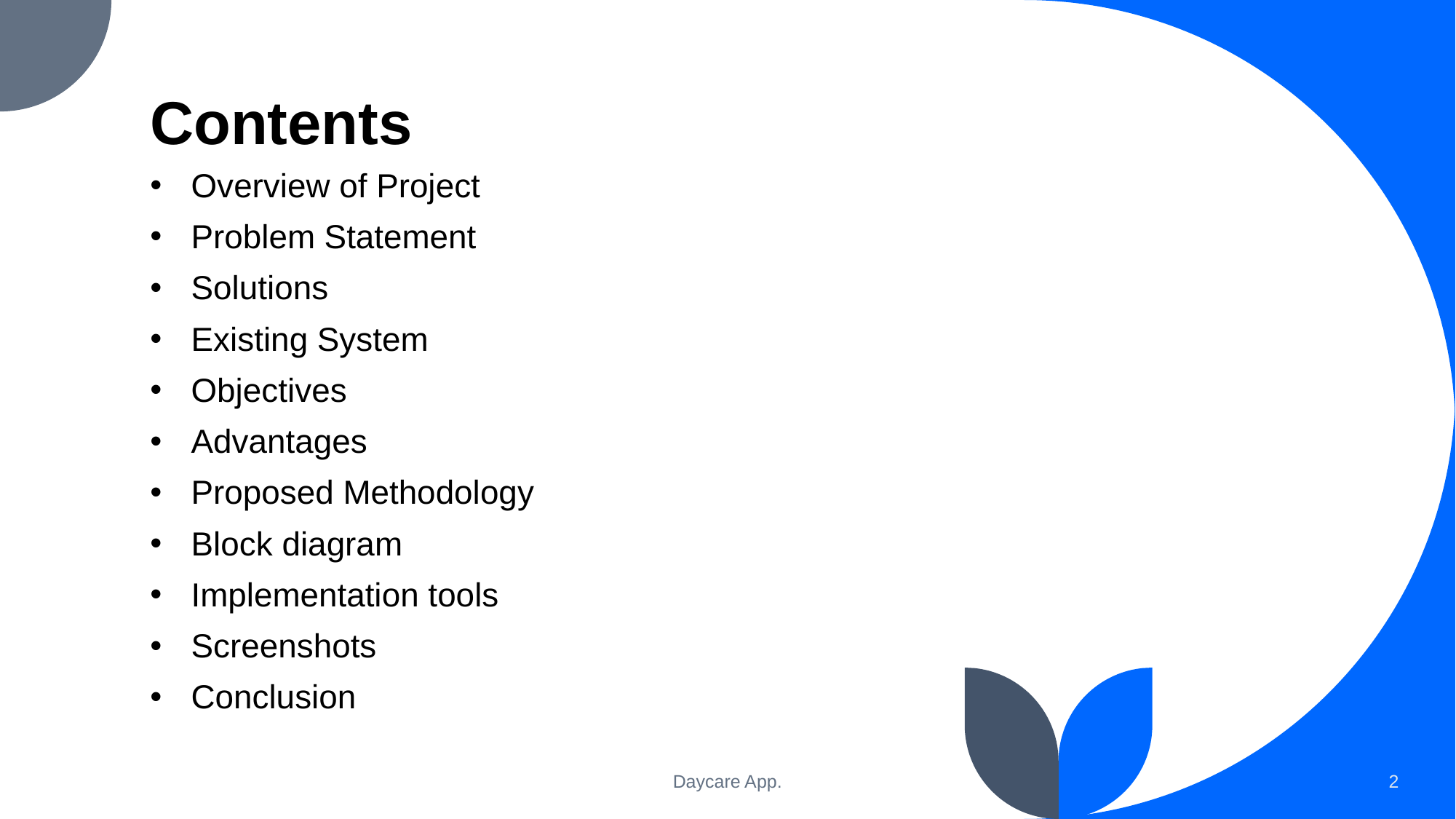

# Contents
Overview of Project
Problem Statement
Solutions
Existing System
Objectives
Advantages
Proposed Methodology
Block diagram
Implementation tools
Screenshots
Conclusion
Daycare App.
2